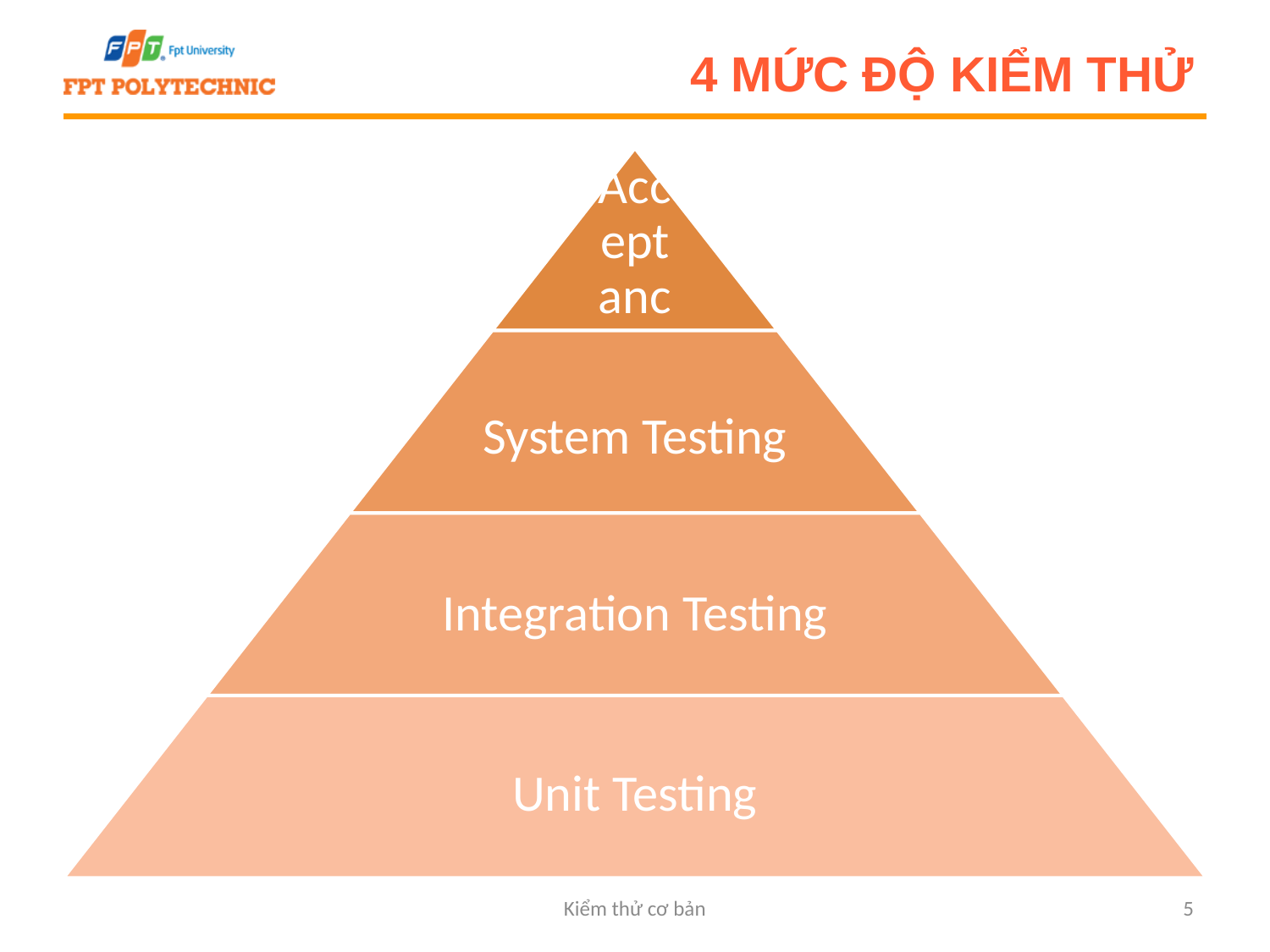

# 4 mức độ kiểm thử
User Acceptance Testing
System Testing
Integration Testing
Unit Testing
Kiểm thử cơ bản
5